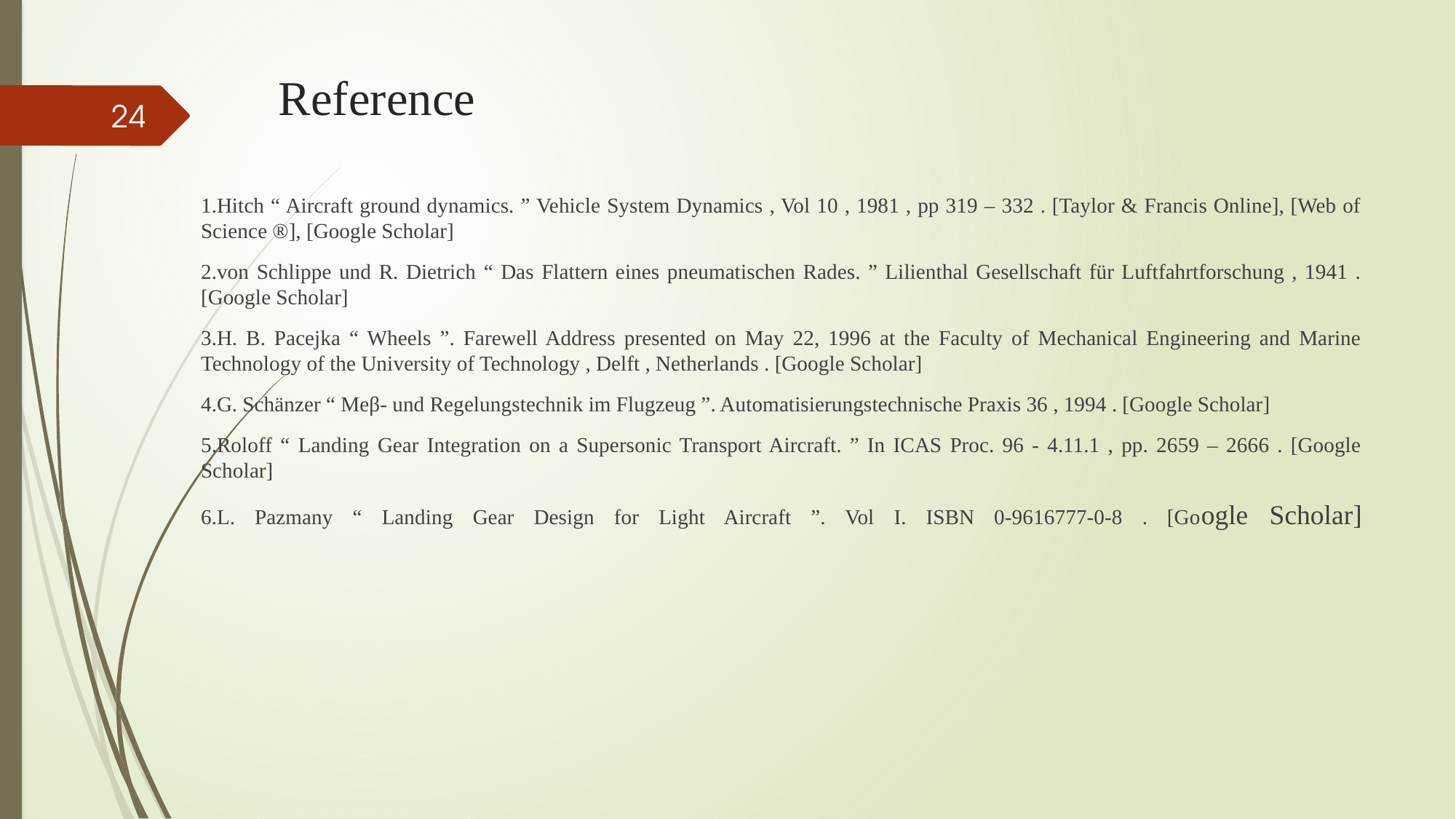

# Reference
24
1.Hitch “ Aircraft ground dynamics. ” Vehicle System Dynamics , Vol 10 , 1981 , pp 319 – 332 . [Taylor & Francis Online], [Web of Science ®️], [Google Scholar]
2.von Schlippe und R. Dietrich “ Das Flattern eines pneumatischen Rades. ” Lilienthal Gesellschaft für Luftfahrtforschung , 1941 . [Google Scholar]
3.H. B. Pacejka “ Wheels ”. Farewell Address presented on May 22, 1996 at the Faculty of Mechanical Engineering and Marine Technology of the University of Technology , Delft , Netherlands . [Google Scholar]
4.G. Schänzer “ Meβ- und Regelungstechnik im Flugzeug ”. Automatisierungstechnische Praxis 36 , 1994 . [Google Scholar]
5.Roloff “ Landing Gear Integration on a Supersonic Transport Aircraft. ” In ICAS Proc. 96 - 4.11.1 , pp. 2659 – 2666 . [Google Scholar]
6.L. Pazmany “ Landing Gear Design for Light Aircraft ”. Vol I. ISBN 0-9616777-0-8 . [Google Scholar]